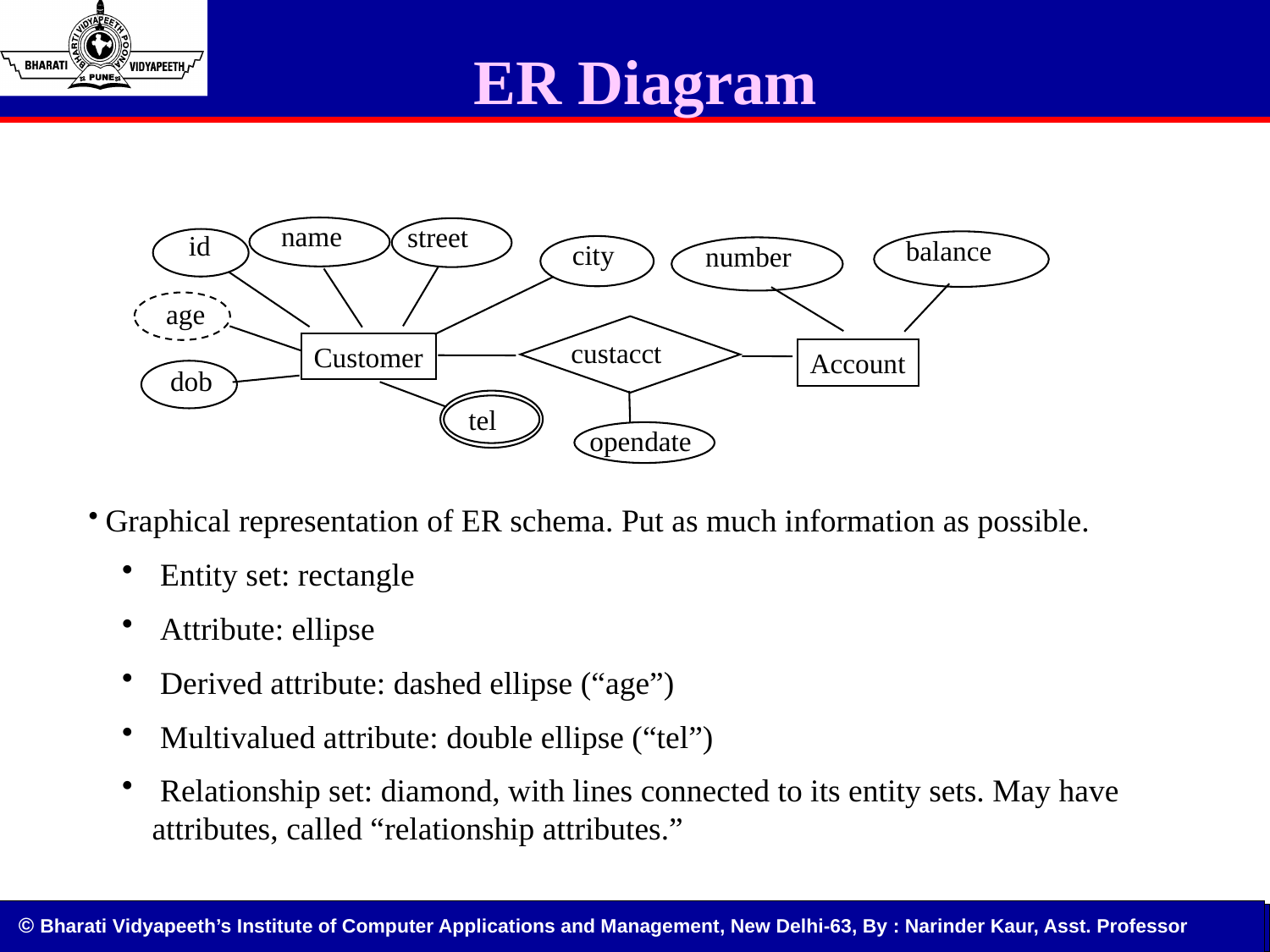

# ER Diagram
name

street

id

balance

city

number

age

custacct

Customer
Account

dob

tel
opendate

 Graphical representation of ER schema. Put as much information as possible.
 Entity set: rectangle
 Attribute: ellipse
 Derived attribute: dashed ellipse (“age”)
 Multivalued attribute: double ellipse (“tel”)
 Relationship set: diamond, with lines connected to its entity sets. May have attributes, called “relationship attributes.”